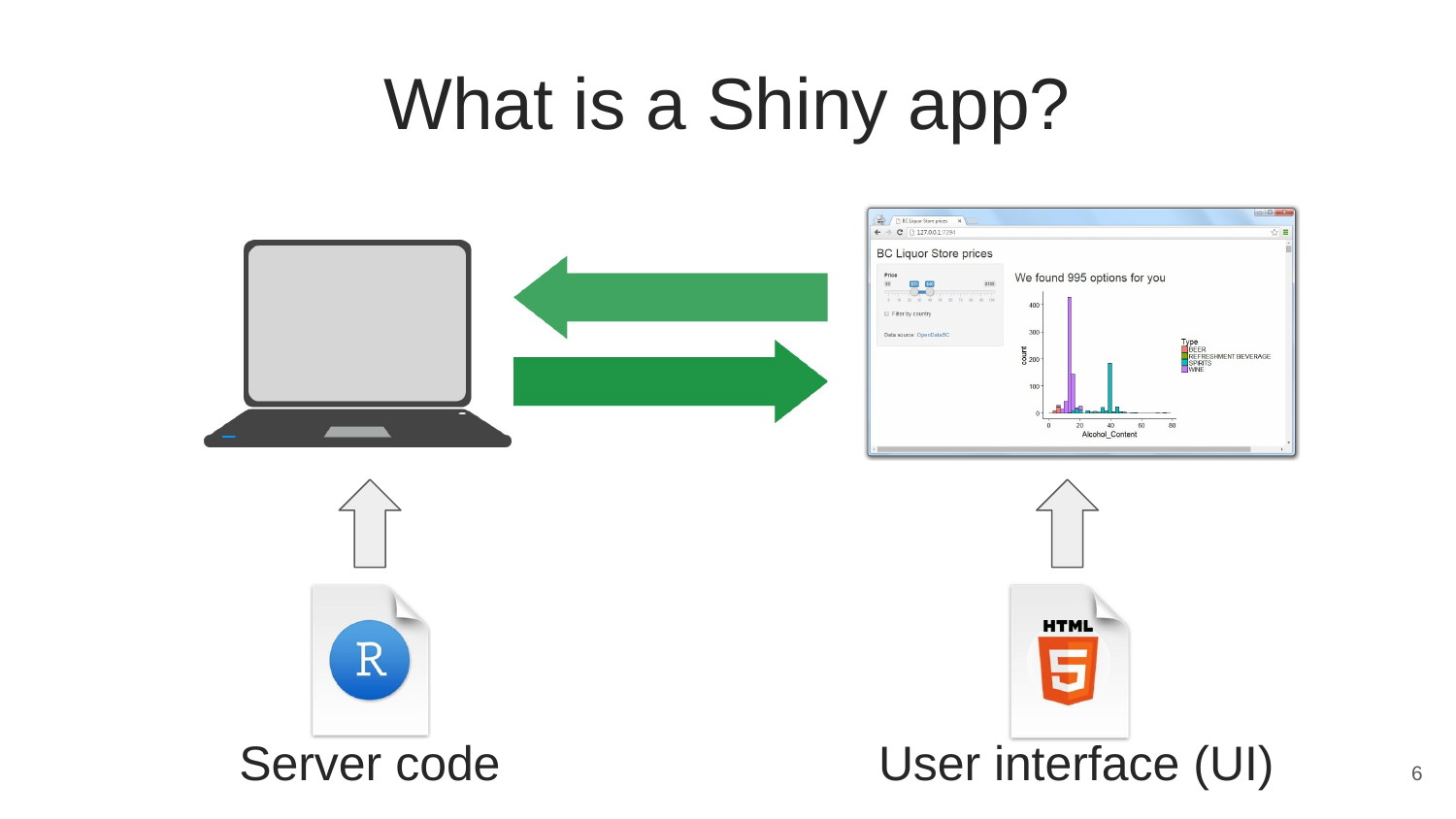

What is a Shiny app?

Server code
User interface (UI)
6